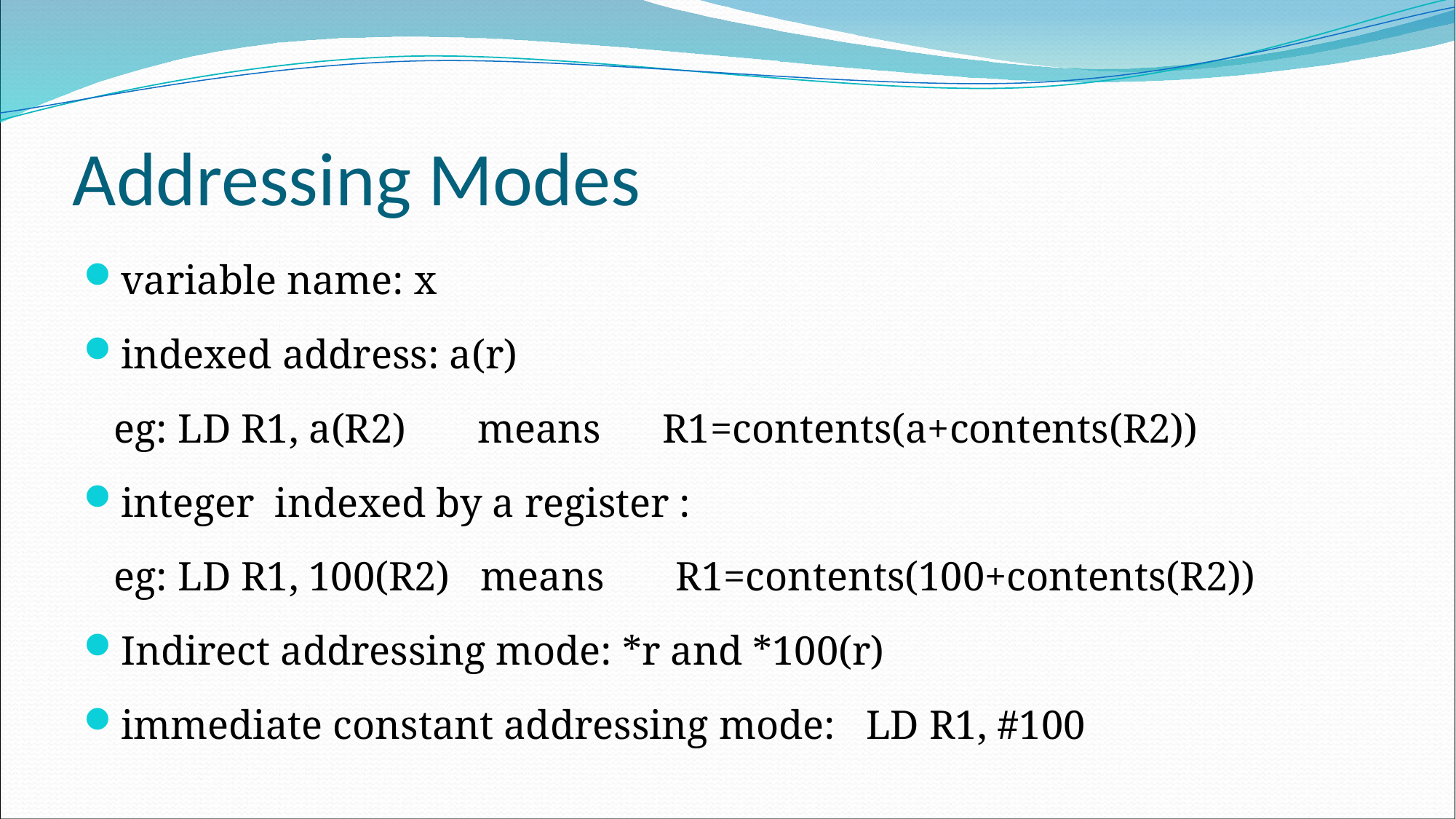

Addressing Modes
variable name: x
indexed address: a(r)
   eg: LD R1, a(R2)       means      R1=contents(a+contents(R2))
integer  indexed by a register :
   eg: LD R1, 100(R2)   means       R1=contents(100+contents(R2))
Indirect addressing mode: *r and *100(r)
immediate constant addressing mode:   LD R1, #100